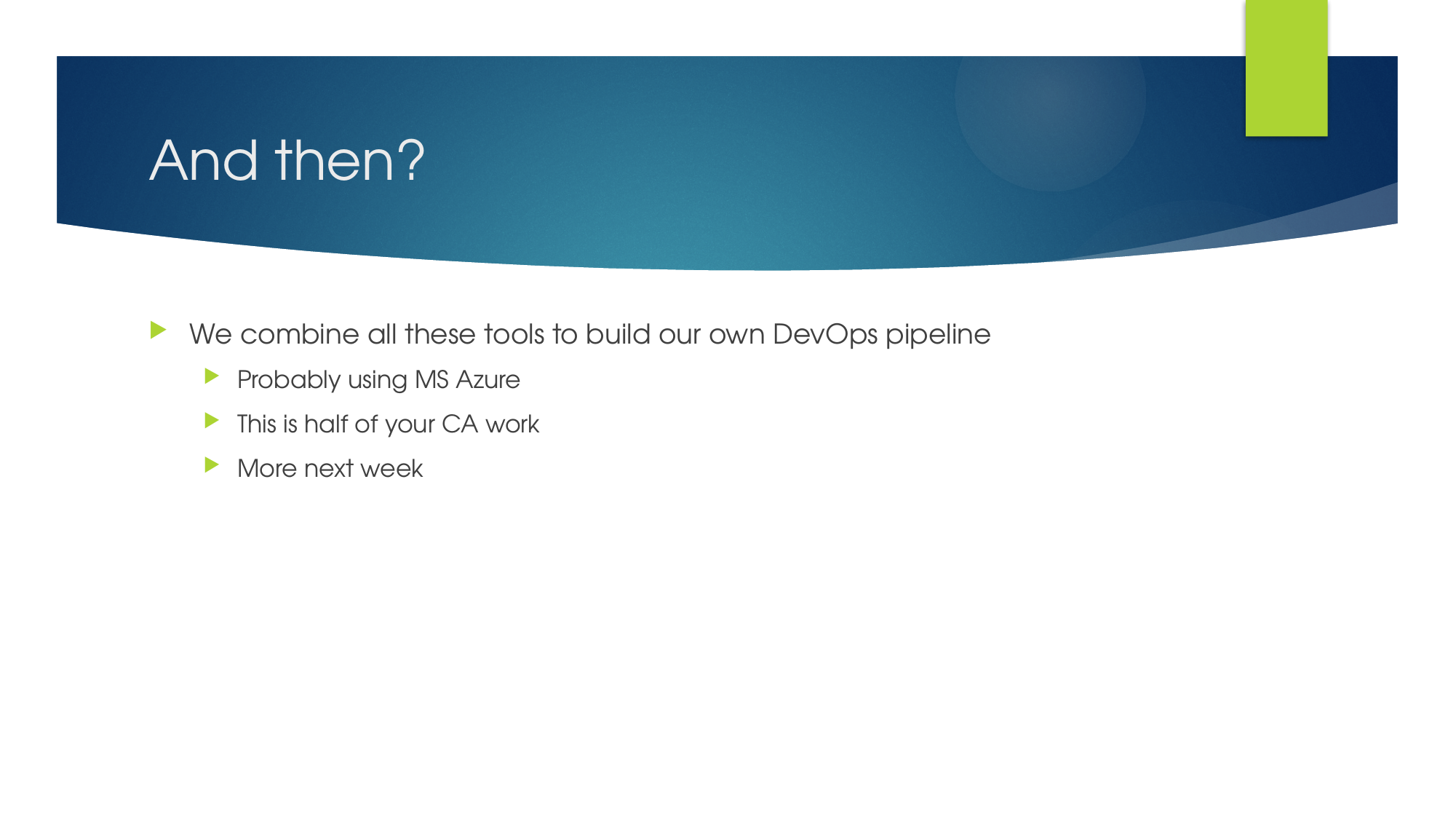

# And then?
We combine all these tools to build our own DevOps pipeline
Probably using MS Azure
This is half of your CA work
More next week